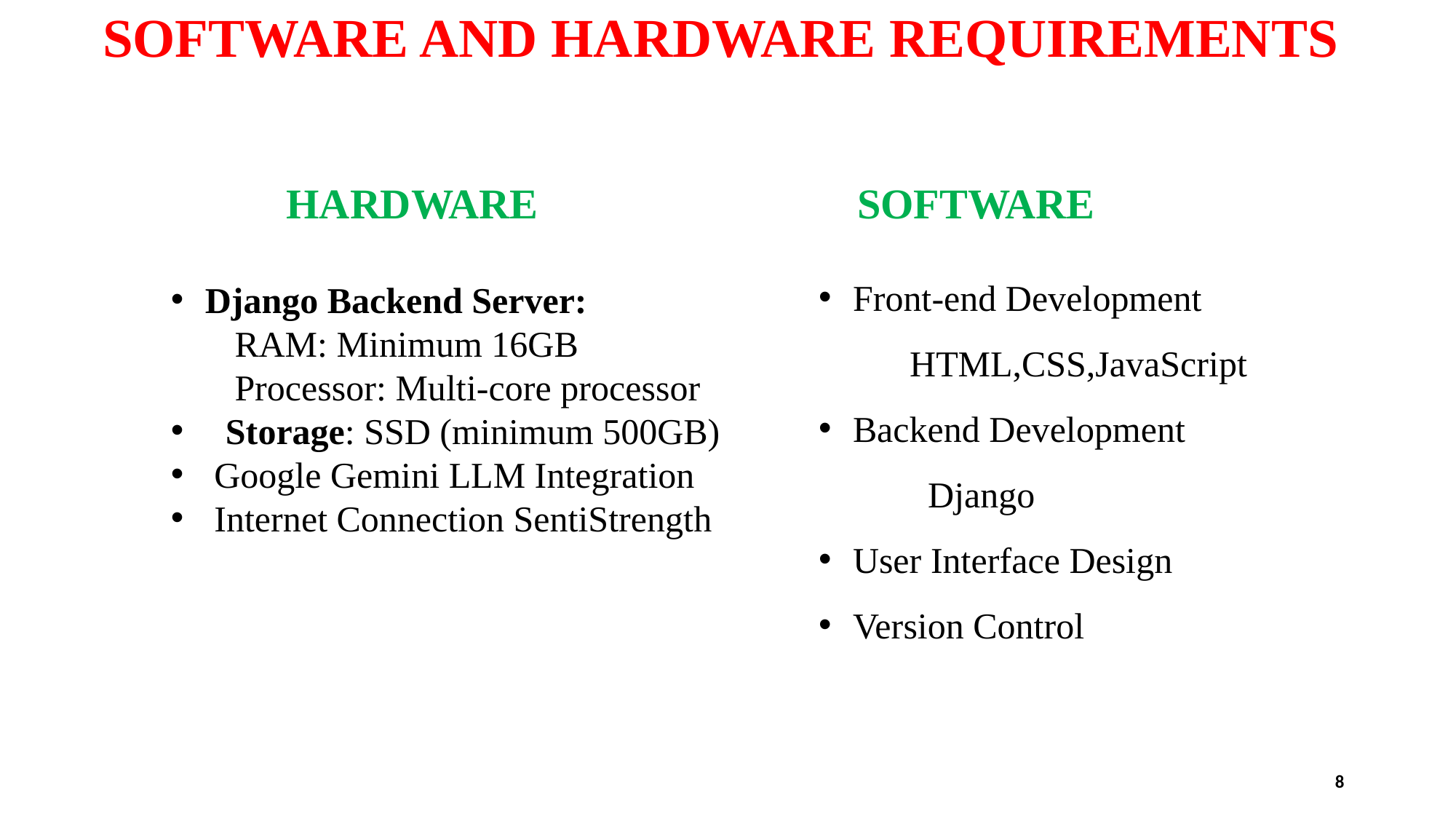

# SOFTWARE AND HARDWARE REQUIREMENTS
HARDWARE
SOFTWARE
Front-end Development
     HTML,CSS,JavaScript
Backend Development
       Django
User Interface Design
Version Control
Django Backend Server:
  RAM: Minimum 16GB
  Processor: Multi-core processor
Storage: SSD (minimum 500GB)
 Google Gemini LLM Integration
 Internet Connection SentiStrength

8